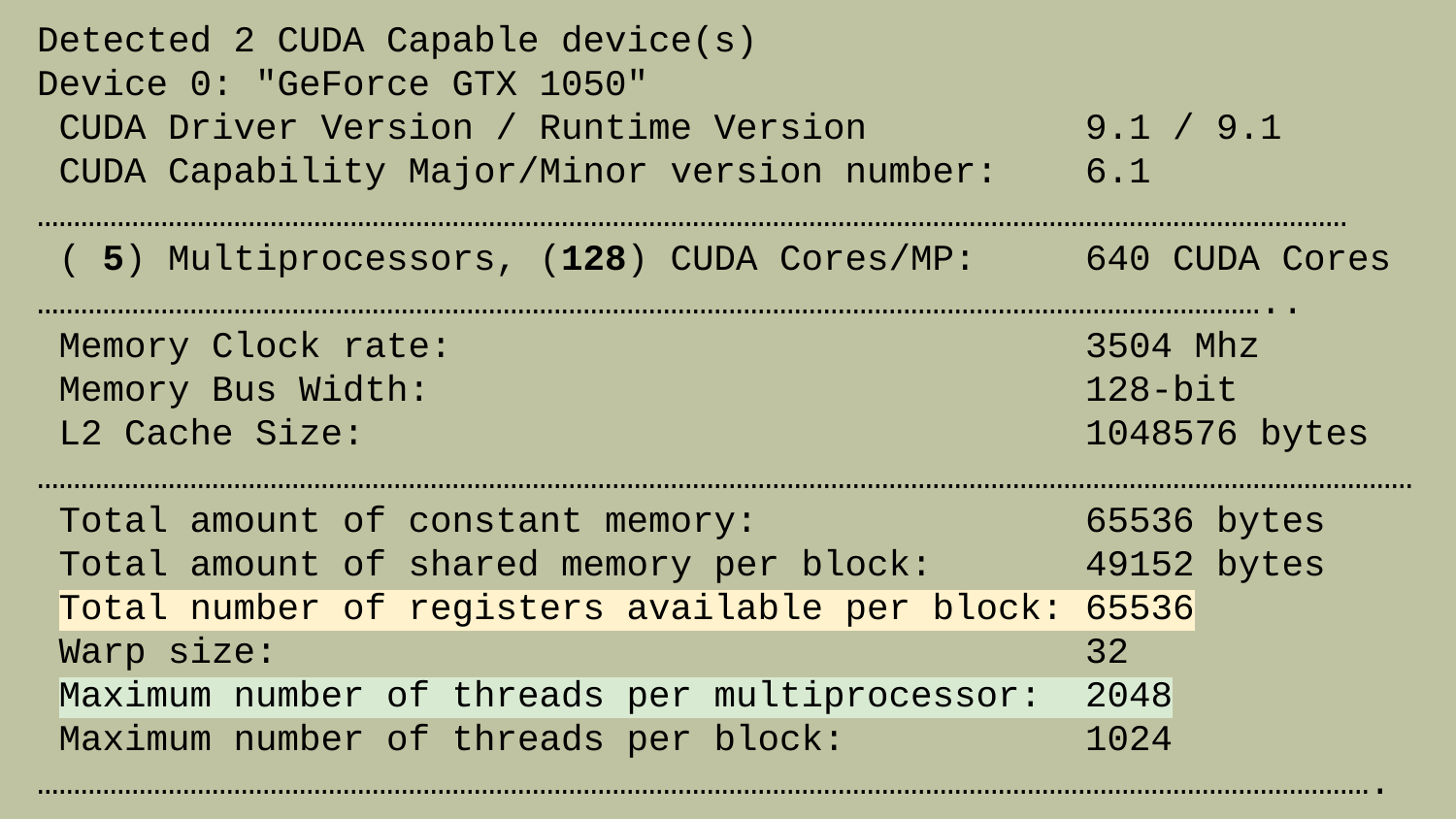

Detected 2 CUDA Capable device(s)
Device 0: "GeForce GTX 1050"
 CUDA Driver Version / Runtime Version          9.1 / 9.1
 CUDA Capability Major/Minor version number:    6.1
………………………………………………………………………………………………………………………………………………………………
 ( 5) Multiprocessors, (128) CUDA Cores/MP:     640 CUDA Cores
……………………………………………………………………………………………………………………………………………………..
 Memory Clock rate:                             3504 Mhz
 Memory Bus Width:                              128-bit
 L2 Cache Size:                                 1048576 bytes
………………………………………………………………………………………………………………………………………………………………………
 Total amount of constant memory:               65536 bytes
 Total amount of shared memory per block:       49152 bytes
 Total number of registers available per block: 65536
 Warp size:                                     32
 Maximum number of threads per multiprocessor:  2048
 Maximum number of threads per block:           1024
………………………………………………………………………………………………………………………………………………………………….